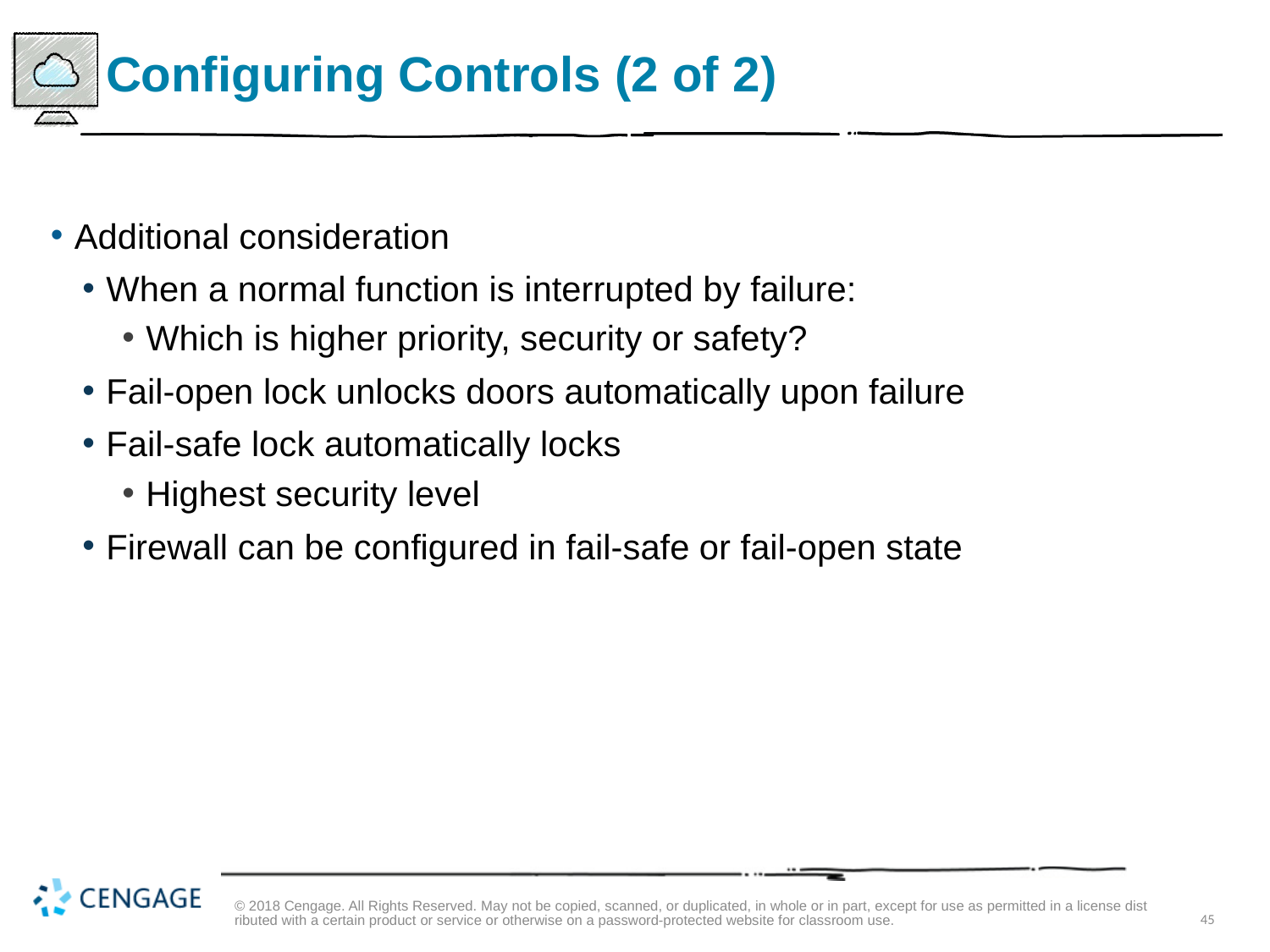

# Configuring Controls (2 of 2)
Additional consideration
When a normal function is interrupted by failure:
Which is higher priority, security or safety?
Fail-open lock unlocks doors automatically upon failure
Fail-safe lock automatically locks
Highest security level
Firewall can be configured in fail-safe or fail-open state
© 2018 Cengage. All Rights Reserved. May not be copied, scanned, or duplicated, in whole or in part, except for use as permitted in a license distributed with a certain product or service or otherwise on a password-protected website for classroom use.